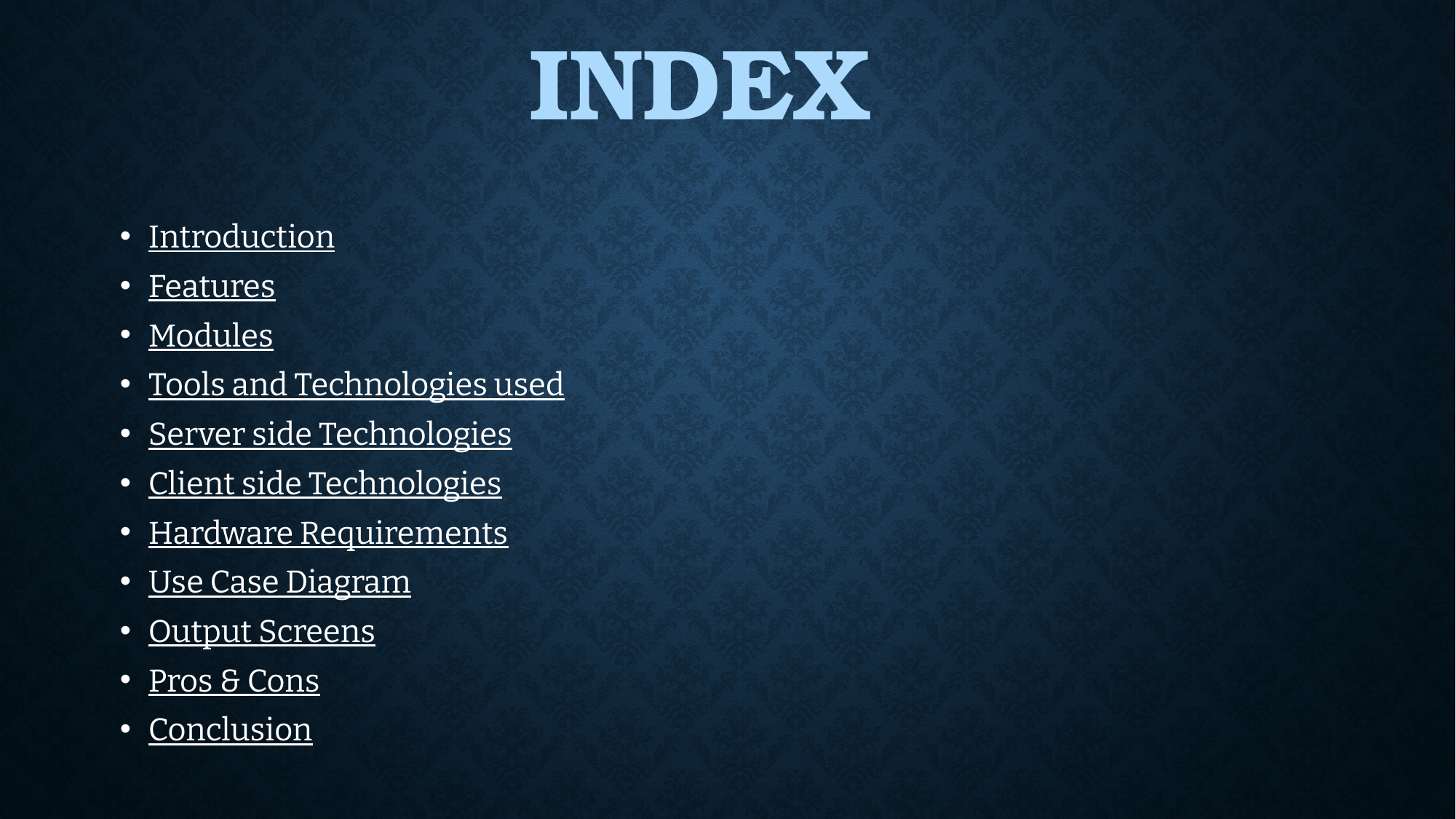

# Index
Introduction
Features
Modules
Tools and Technologies used
Server side Technologies
Client side Technologies
Hardware Requirements
Use Case Diagram
Output Screens
Pros & Cons
Conclusion